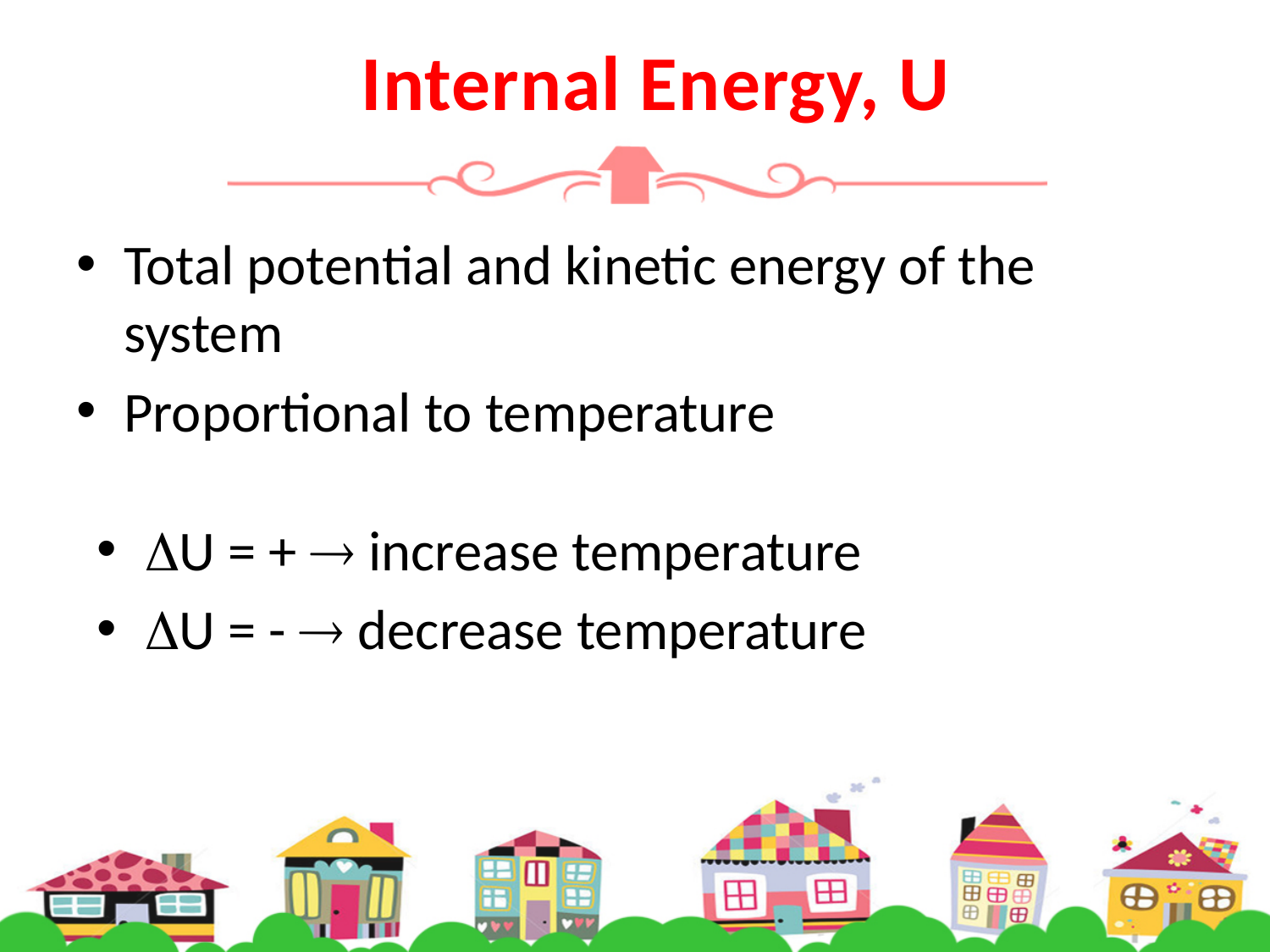

# Internal Energy, U
Total potential and kinetic energy of the system
Proportional to temperature
ΔU = + → increase temperature
ΔU = - → decrease temperature